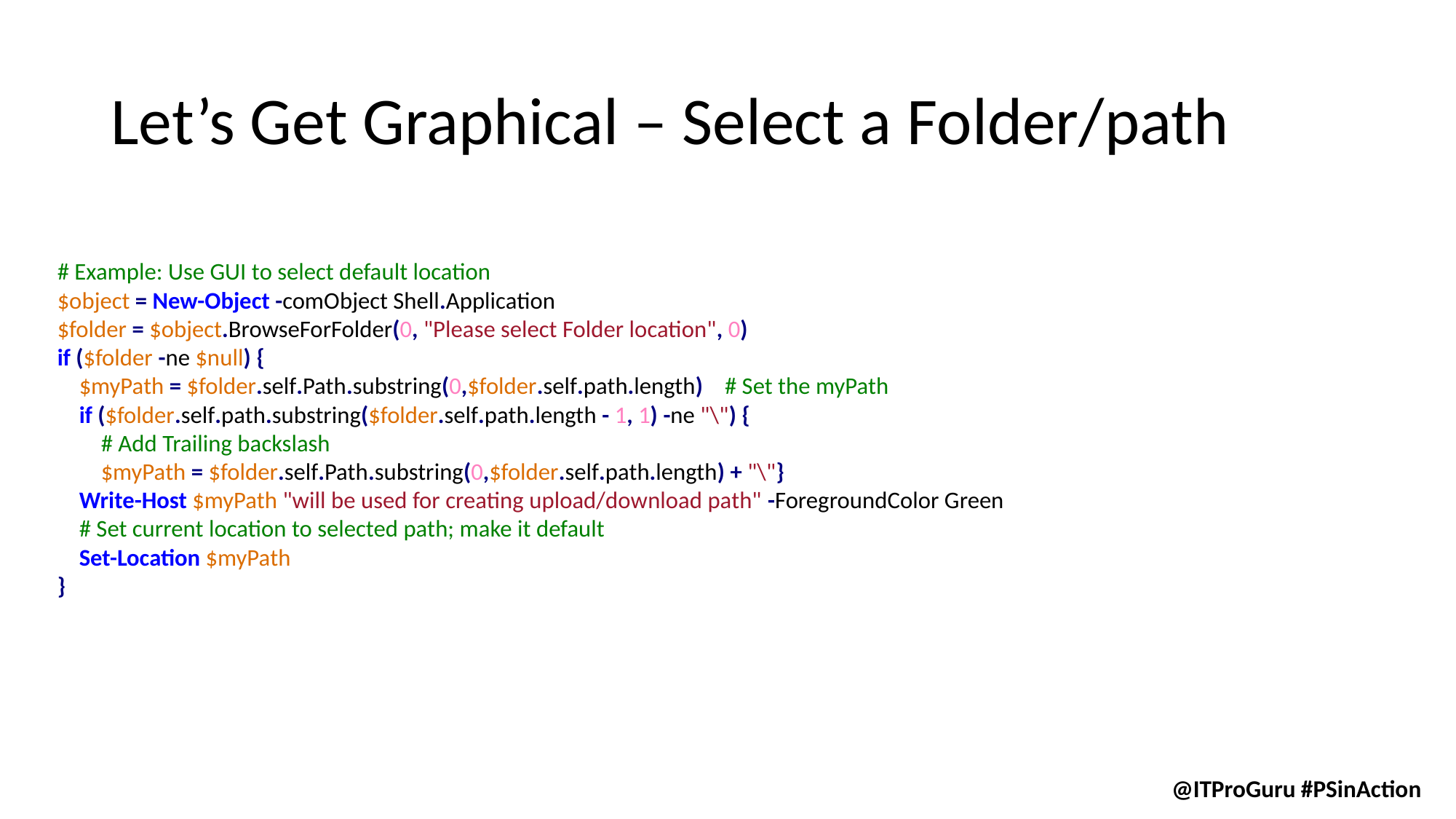

# Let’s Get Graphical – Select a Folder/path

# Example: Use GUI to select default location
$object = New-Object -comObject Shell.Application
$folder = $object.BrowseForFolder(0, "Please select Folder location", 0)
if ($folder -ne $null) {
    $myPath = $folder.self.Path.substring(0,$folder.self.path.length)    # Set the myPath
    if ($folder.self.path.substring($folder.self.path.length - 1, 1) -ne "\") {
        # Add Trailing backslash
        $myPath = $folder.self.Path.substring(0,$folder.self.path.length) + "\"}
    Write-Host $myPath "will be used for creating upload/download path" -ForegroundColor Green
    # Set current location to selected path; make it default
    Set-Location $myPath
}

@ITProGuru #PSinAction